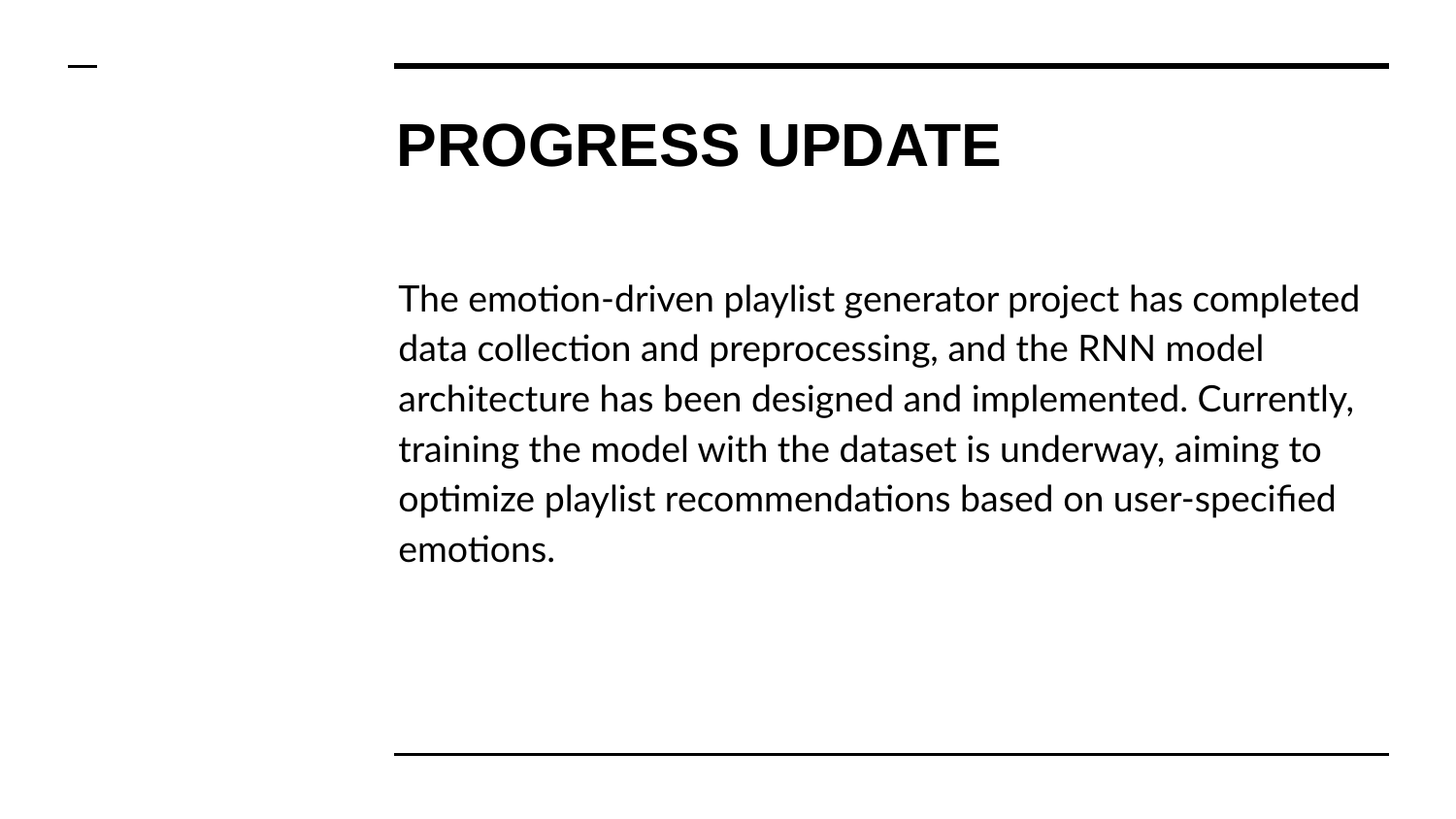

# PROGRESS UPDATE
The emotion-driven playlist generator project has completed data collection and preprocessing, and the RNN model architecture has been designed and implemented. Currently, training the model with the dataset is underway, aiming to optimize playlist recommendations based on user-specified emotions.